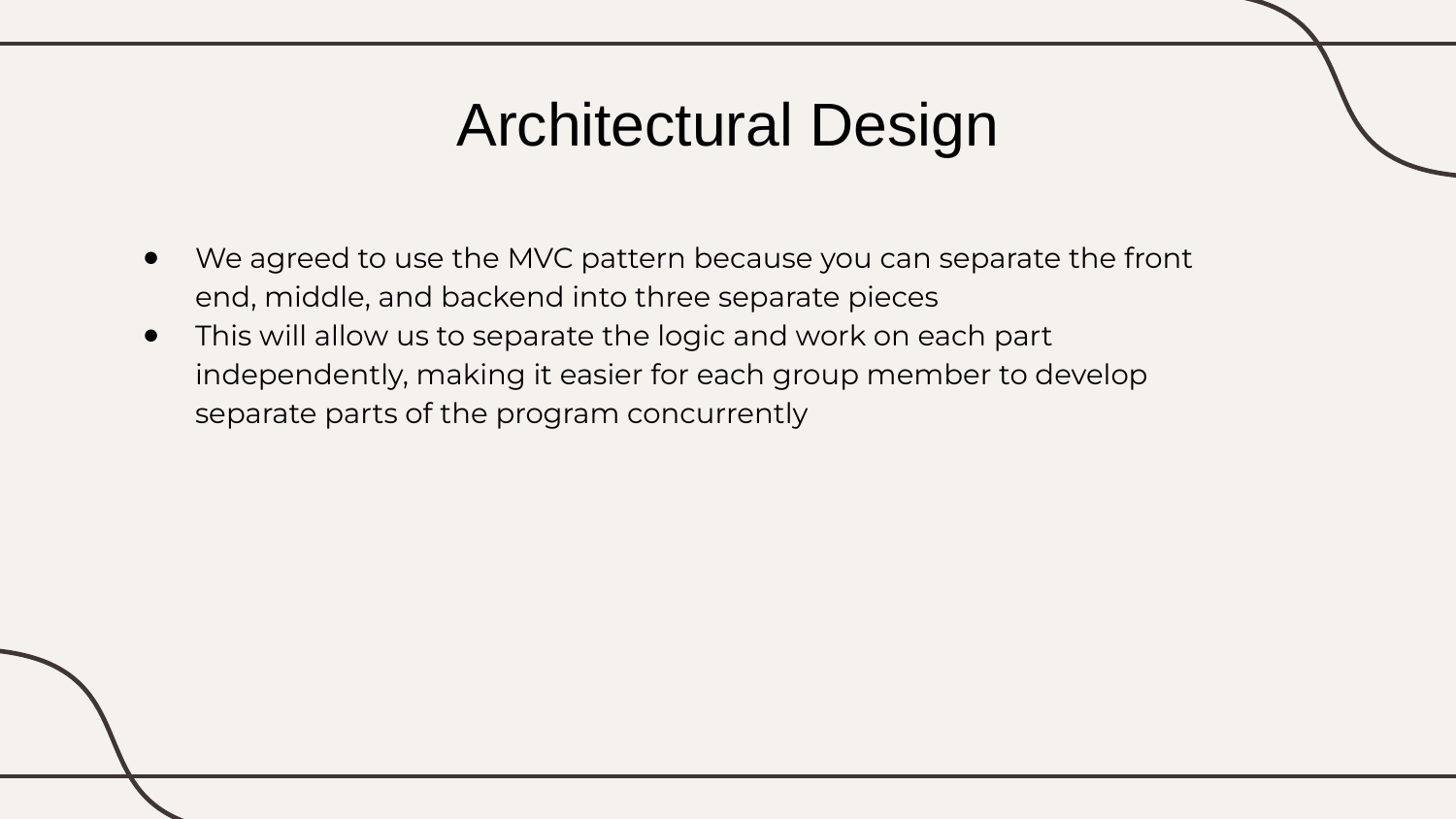

# Architectural Design
We agreed to use the MVC pattern because you can separate the front end, middle, and backend into three separate pieces
This will allow us to separate the logic and work on each part independently, making it easier for each group member to develop separate parts of the program concurrently